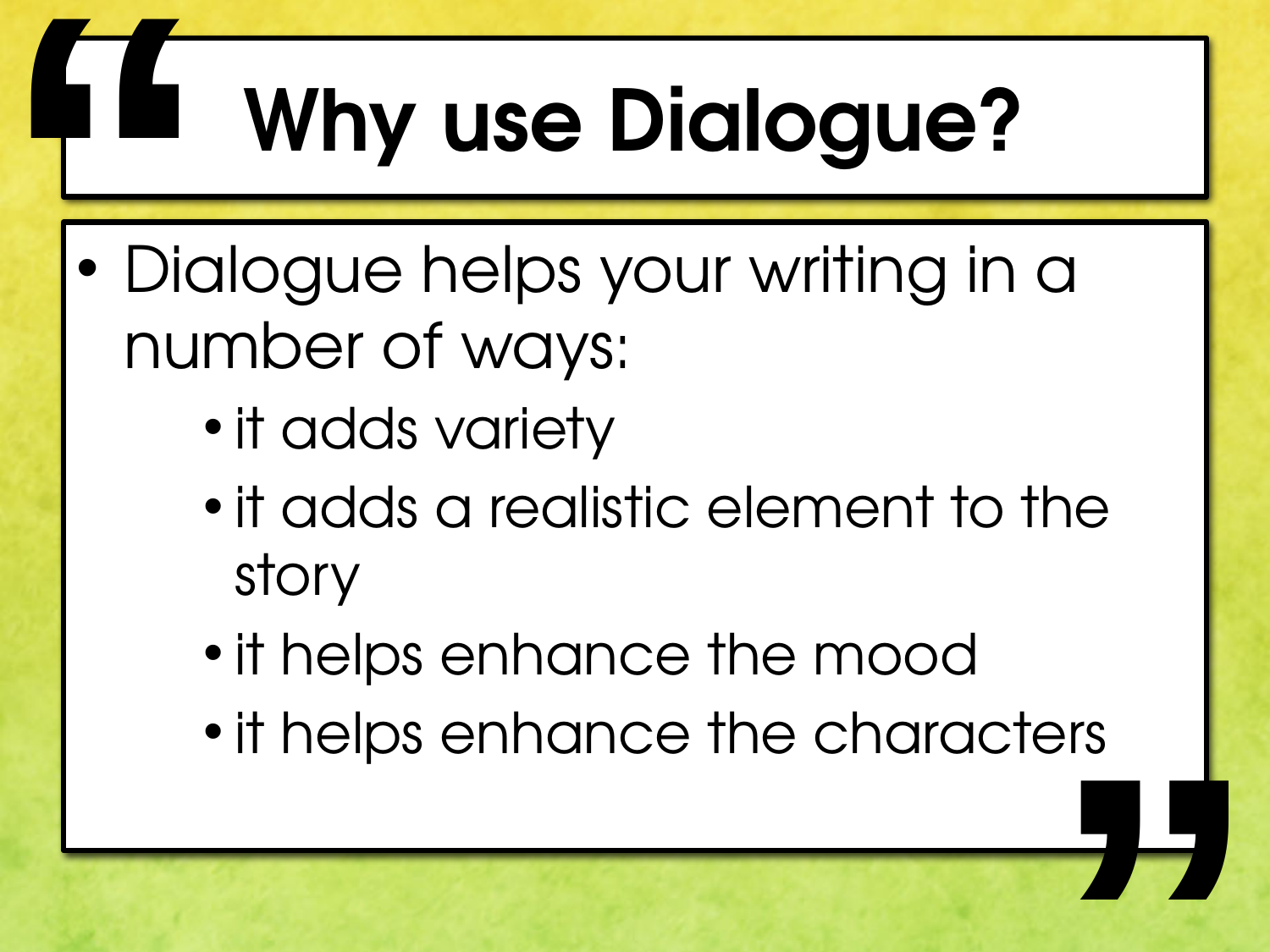

“
# Why use Dialogue?
Dialogue helps your writing in a number of ways:
it adds variety
it adds a realistic element to the story
it helps enhance the mood
it helps enhance the characters
”